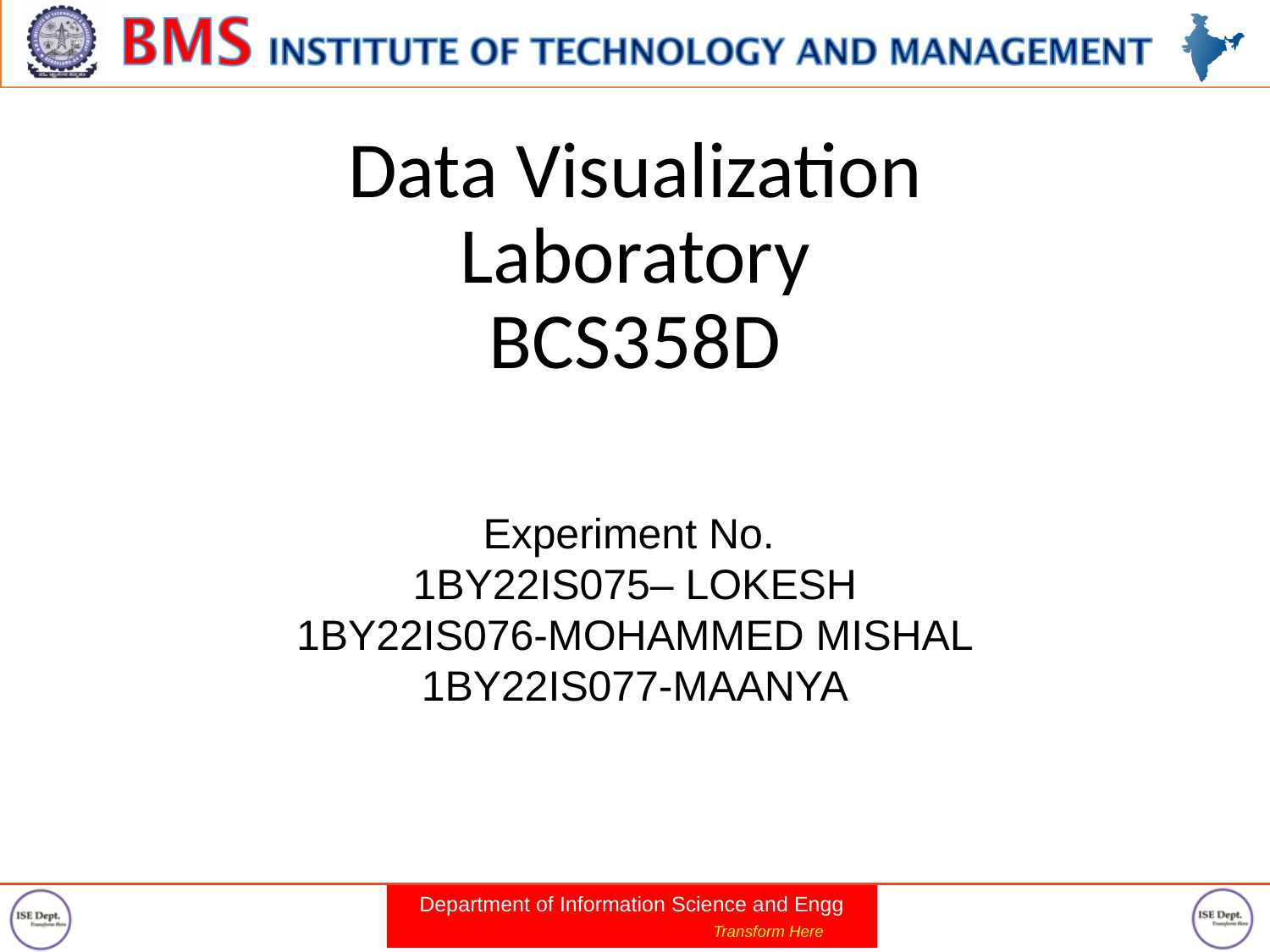

# Data Visualization Laboratory BCS358D
Experiment No.
1BY22IS075– LOKESH
1BY22IS076-MOHAMMED MISHAL
1BY22IS077-MAANYA

1